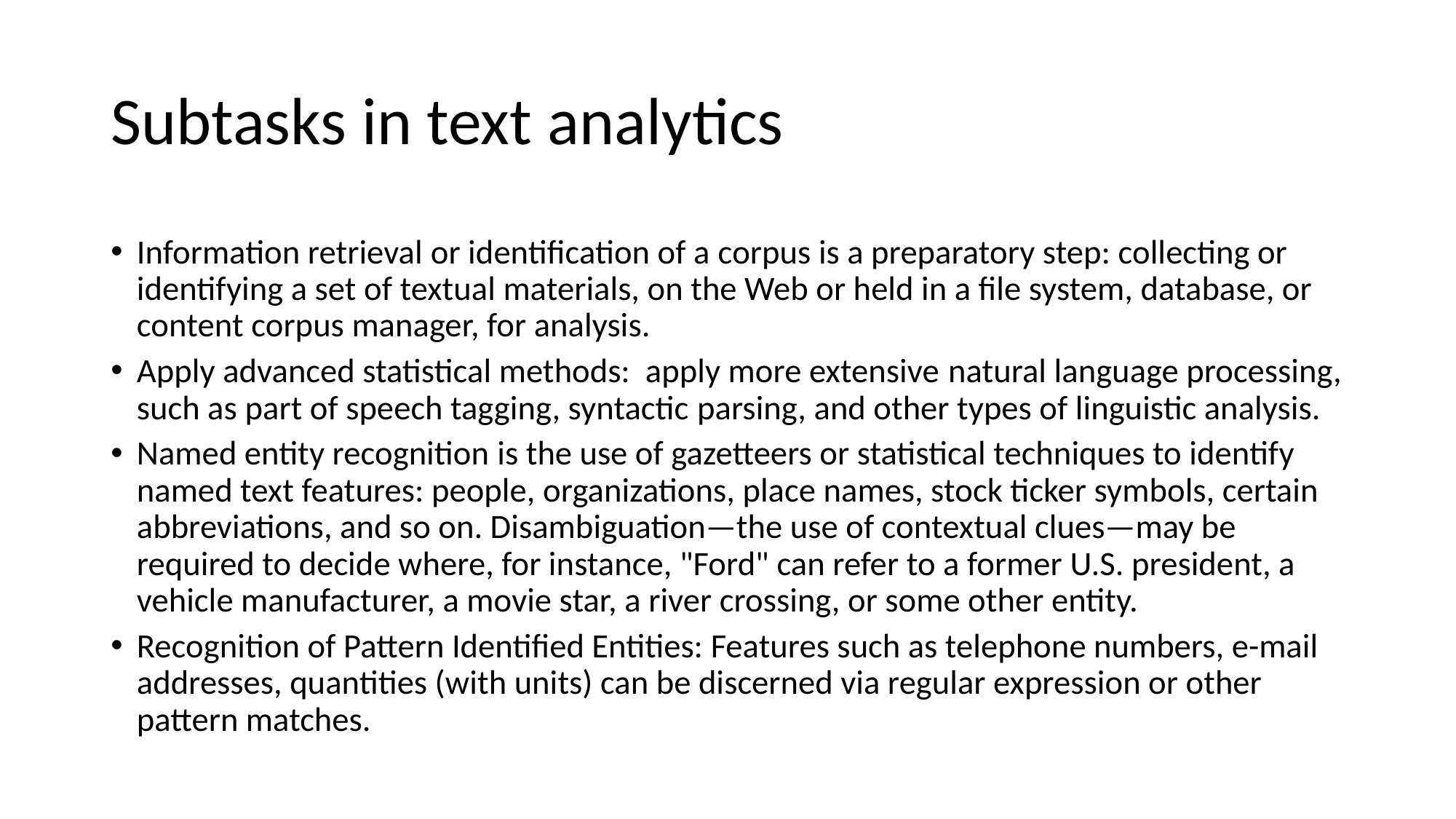

# Subtasks in text analytics
Information retrieval or identification of a corpus is a preparatory step: collecting or identifying a set of textual materials, on the Web or held in a file system, database, or content corpus manager, for analysis.
Apply advanced statistical methods:  apply more extensive natural language processing, such as part of speech tagging, syntactic parsing, and other types of linguistic analysis.
Named entity recognition is the use of gazetteers or statistical techniques to identify named text features: people, organizations, place names, stock ticker symbols, certain abbreviations, and so on. Disambiguation—the use of contextual clues—may be required to decide where, for instance, "Ford" can refer to a former U.S. president, a vehicle manufacturer, a movie star, a river crossing, or some other entity.
Recognition of Pattern Identified Entities: Features such as telephone numbers, e-mail addresses, quantities (with units) can be discerned via regular expression or other pattern matches.